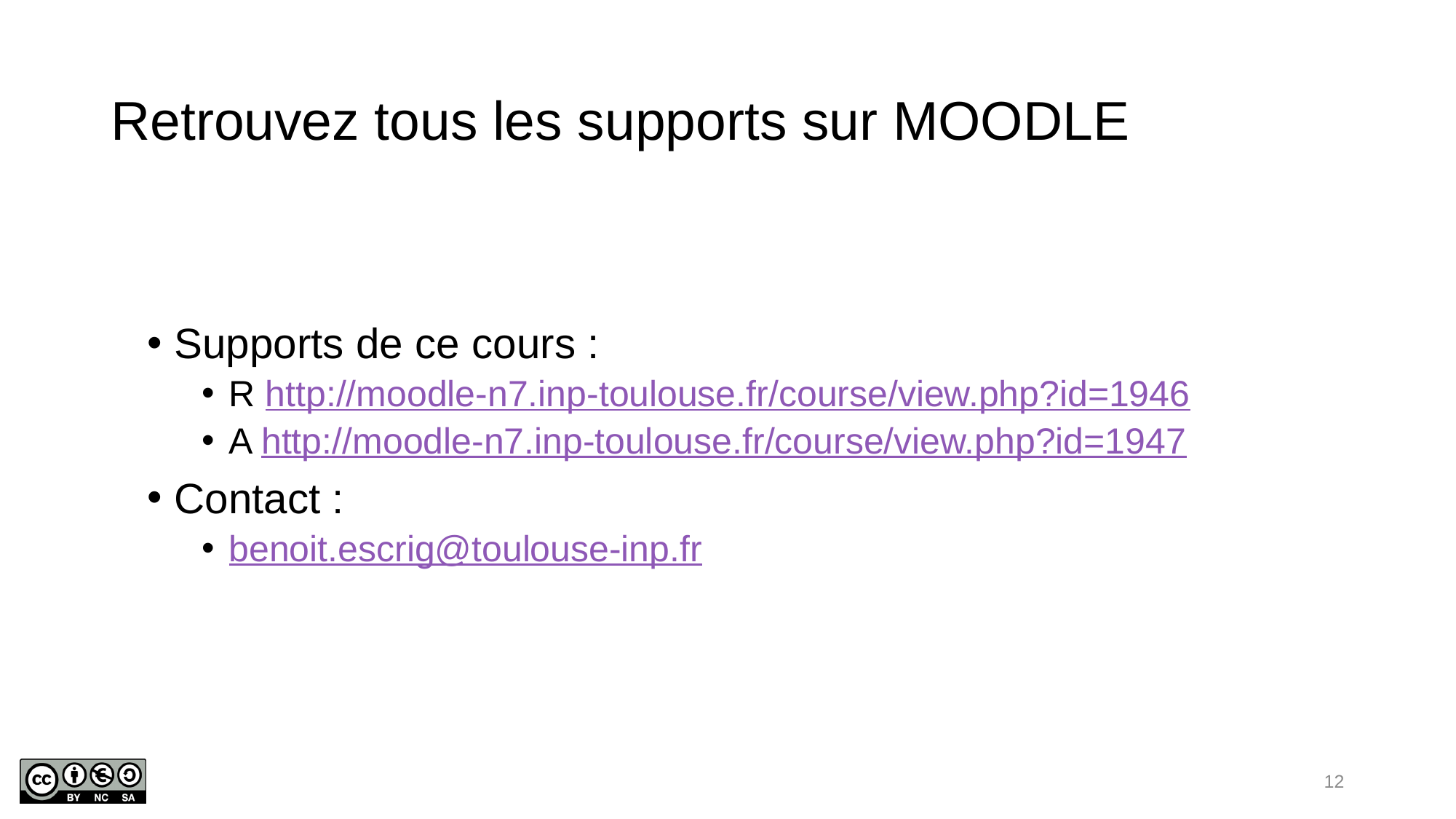

# Retrouvez tous les supports sur MOODLE
Supports de ce cours :
R http://moodle-n7.inp-toulouse.fr/course/view.php?id=1946
A http://moodle-n7.inp-toulouse.fr/course/view.php?id=1947
Contact :
benoit.escrig@toulouse-inp.fr
12